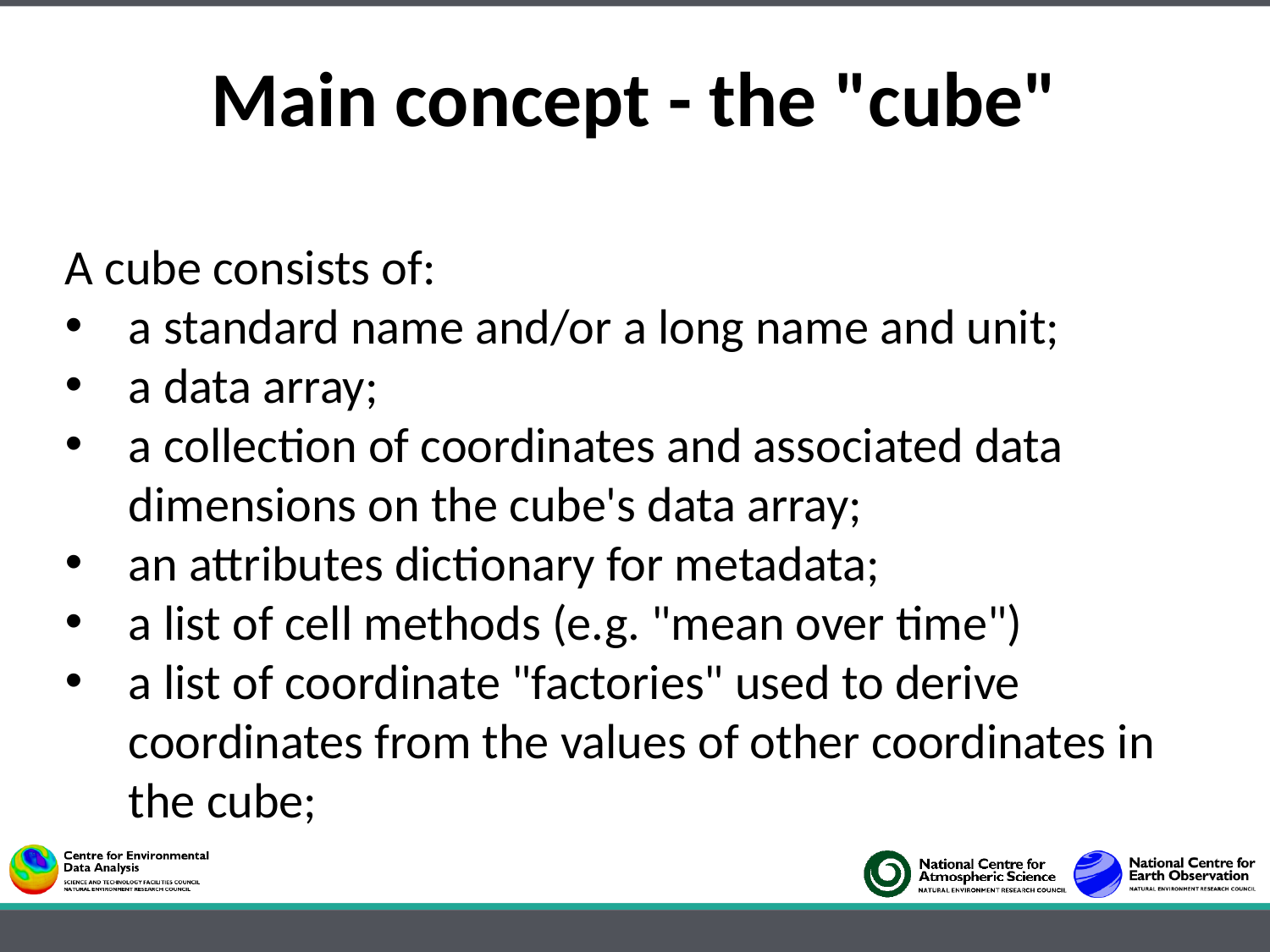

Main concept - the "cube"
A cube consists of:
a standard name and/or a long name and unit;
a data array;
a collection of coordinates and associated data dimensions on the cube's data array;
an attributes dictionary for metadata;
a list of cell methods (e.g. "mean over time")
a list of coordinate "factories" used to derive coordinates from the values of other coordinates in the cube;